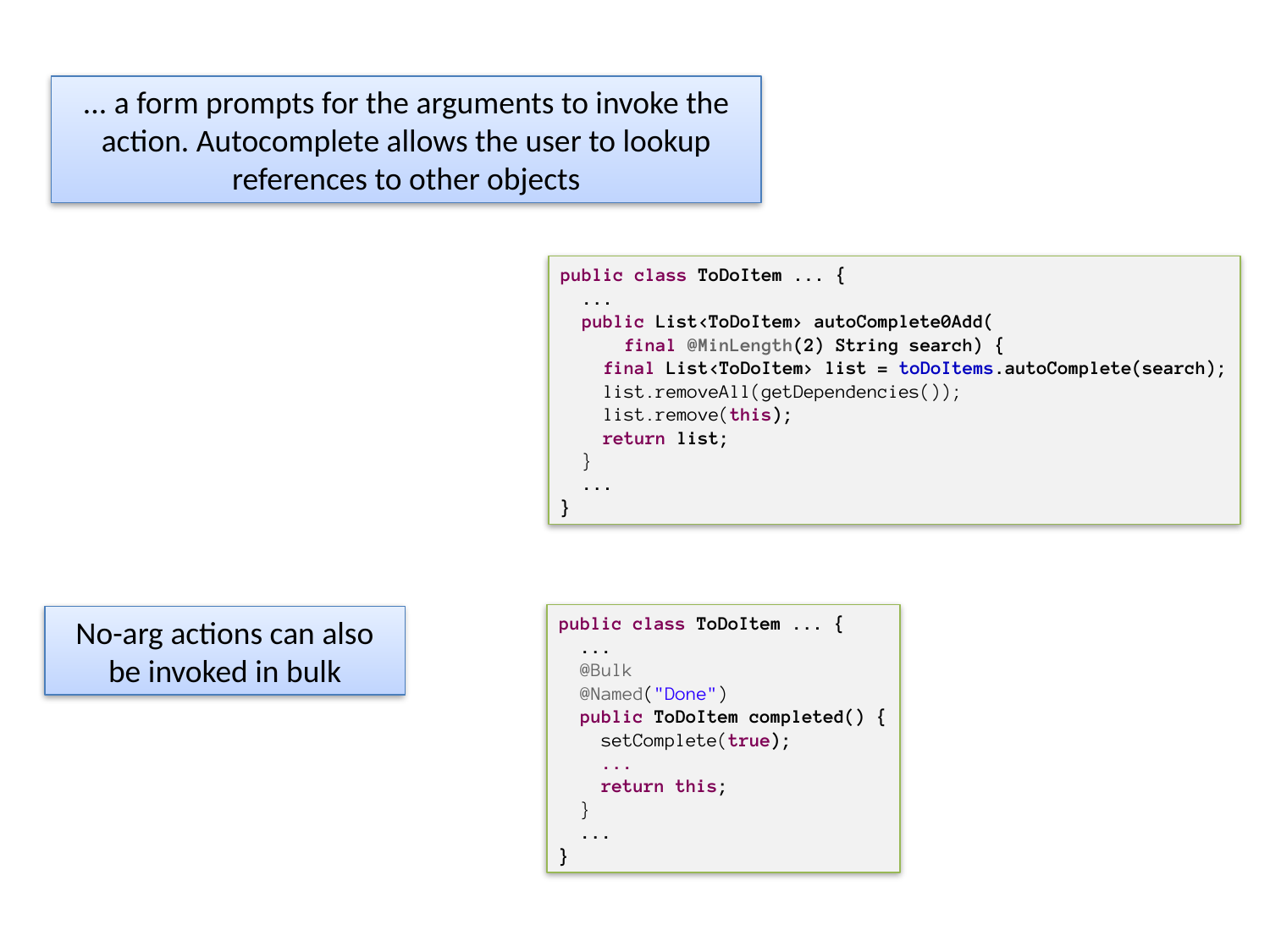

... a form prompts for the arguments to invoke the action. Autocomplete allows the user to lookup references to other objects
public class ToDoItem ... {
  ...
  public List<ToDoItem> autoComplete0Add(
      final @MinLength(2) String search) {
    final List<ToDoItem> list = toDoItems.autoComplete(search);
    list.removeAll(getDependencies());
    list.remove(this);
    return list;
  }
  ...
}
public class ToDoItem ... {
  ...
  @Bulk
  @Named("Done")
  public ToDoItem completed() {
    setComplete(true);
    ...
    return this;
  }
  ...
}
No-arg actions can also be invoked in bulk